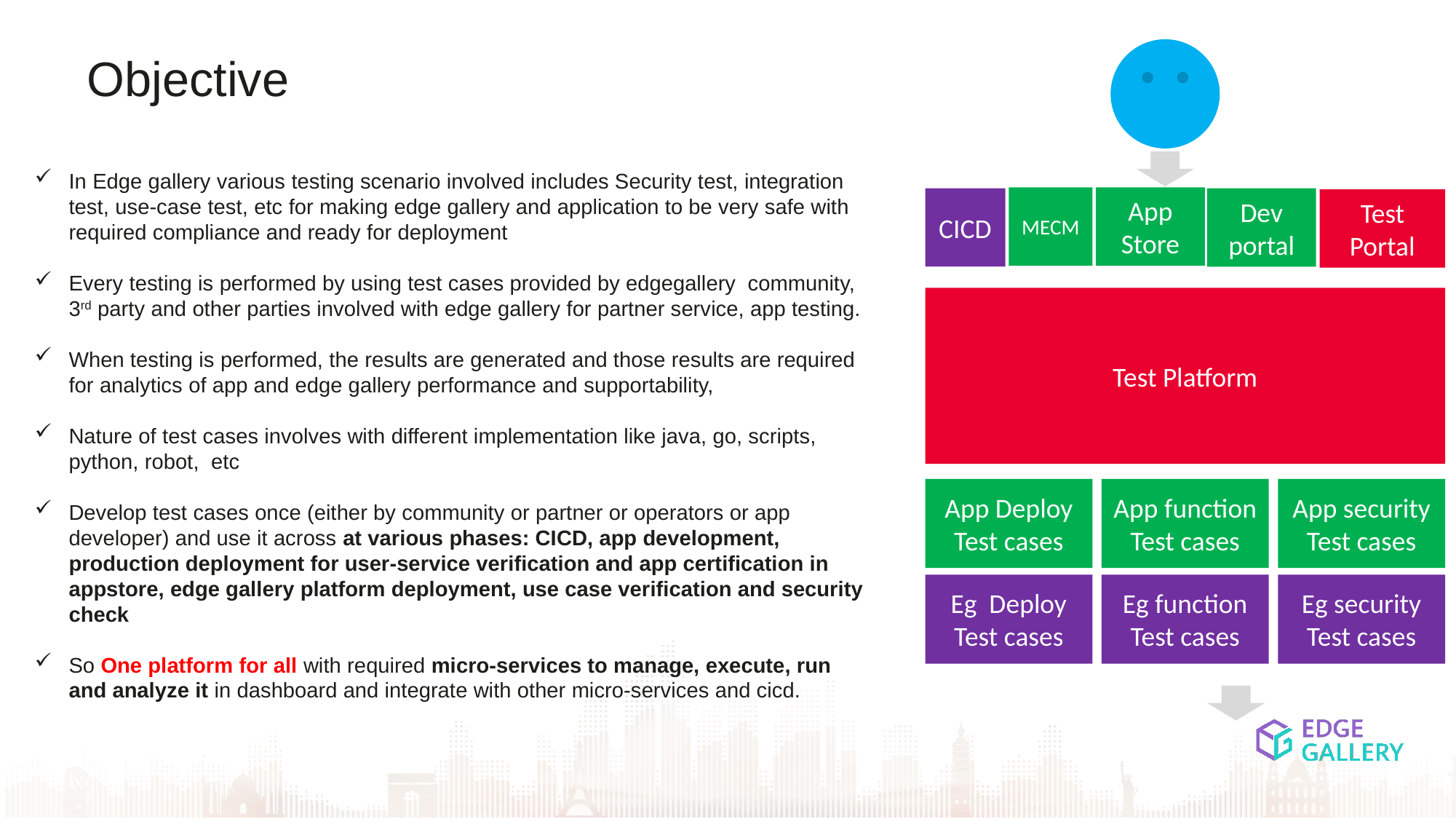

Objective

In Edge gallery various testing scenario involved includes Security test, integration test, use-case test, etc for making edge gallery and application to be very safe with required compliance and ready for deployment

Every testing is performed by using test cases provided by edgegallery  community, 3rd party and other parties involved with edge gallery for partner service, app testing.

When testing is performed, the results are generated and those results are required for analytics of app and edge gallery performance and supportability,

Nature of test cases involves with different implementation like java, go, scripts, python, robot,  etc

Develop test cases once (either by community or partner or operators or app developer) and use it across at various phases: CICD, app development, production deployment for user-service verification and app certification in appstore, edge gallery platform deployment, use case verification and security check

So One platform for all with required micro-services to manage, execute, run and analyze it in dashboard and integrate with other micro-services and cicd.

MECM
App Store
CICD
Dev
portal
Test Portal
Test Platform
App Deploy
Test cases
App security
Test cases
App function
Test cases
Eg  Deploy
Test cases
Eg security
Test cases
Eg function
Test cases